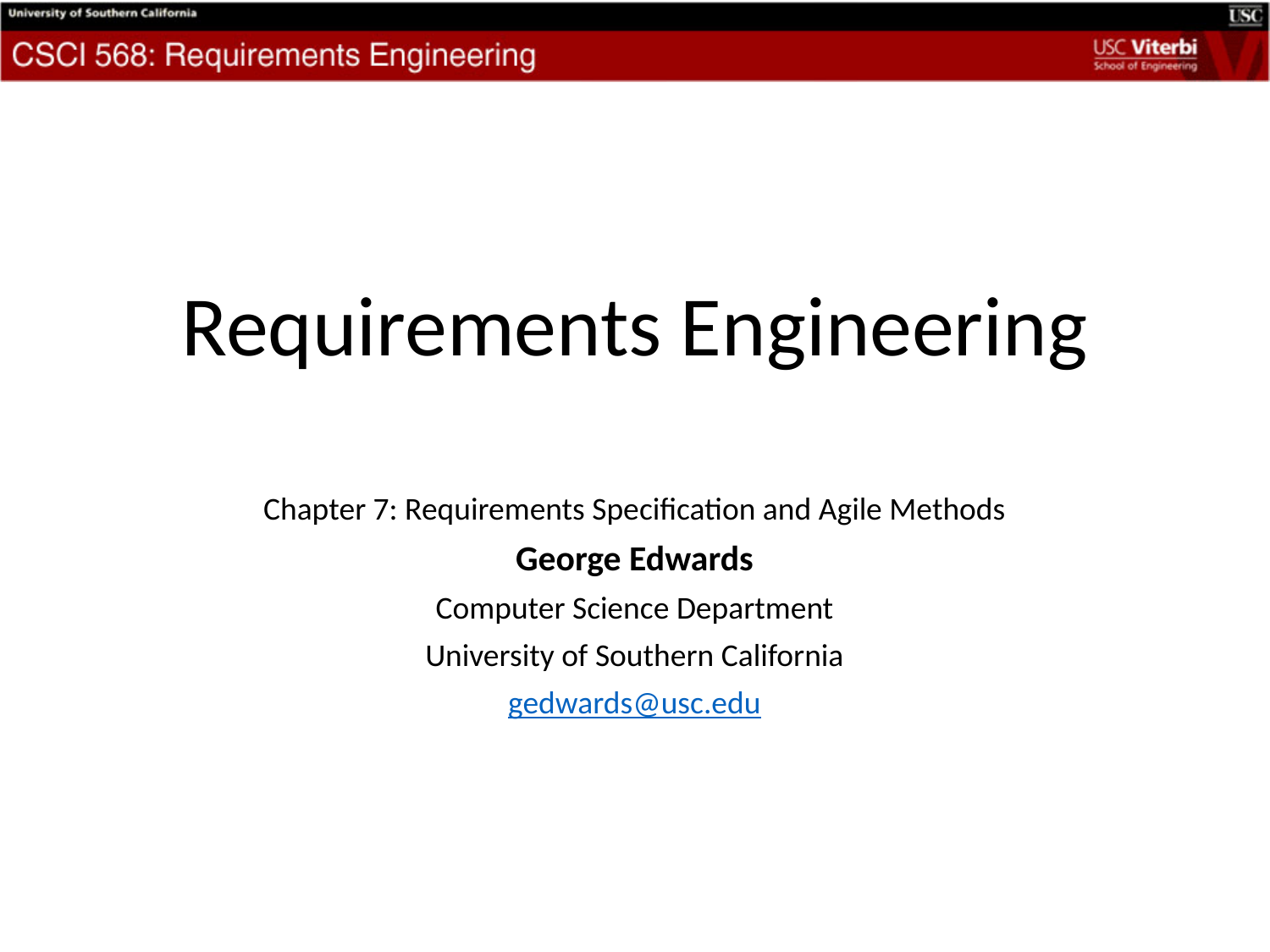

# Requirements Engineering
Chapter 7: Requirements Specification and Agile Methods
George Edwards
Computer Science Department
University of Southern California
gedwards@usc.edu